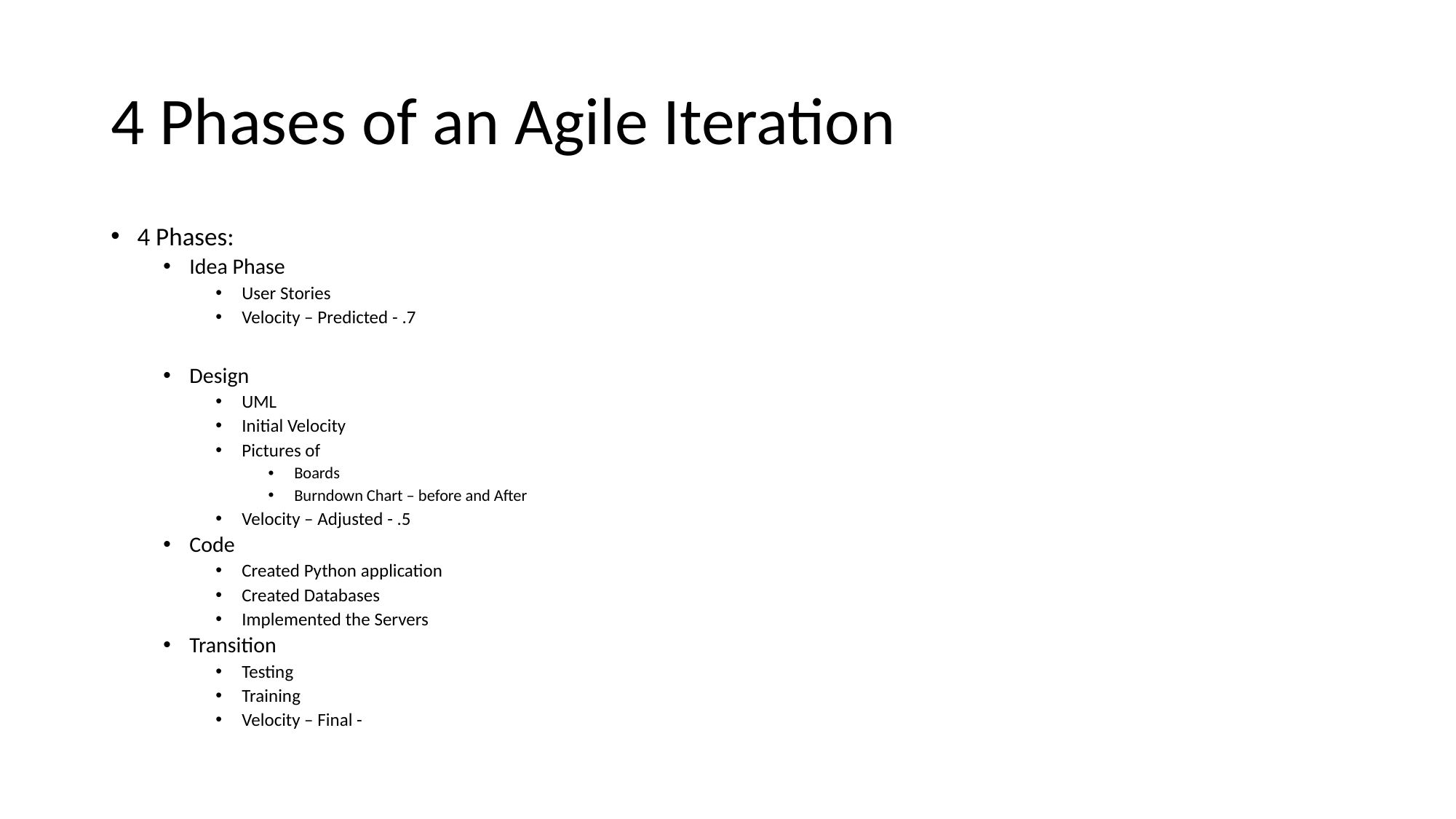

# 4 Phases of an Agile Iteration
4 Phases:
Idea Phase
User Stories
Velocity – Predicted - .7

Design
UML
Initial Velocity
Pictures of
Boards
Burndown Chart – before and After
Velocity – Adjusted - .5
Code
Created Python application
Created Databases
Implemented the Servers
Transition
Testing
Training
Velocity – Final -